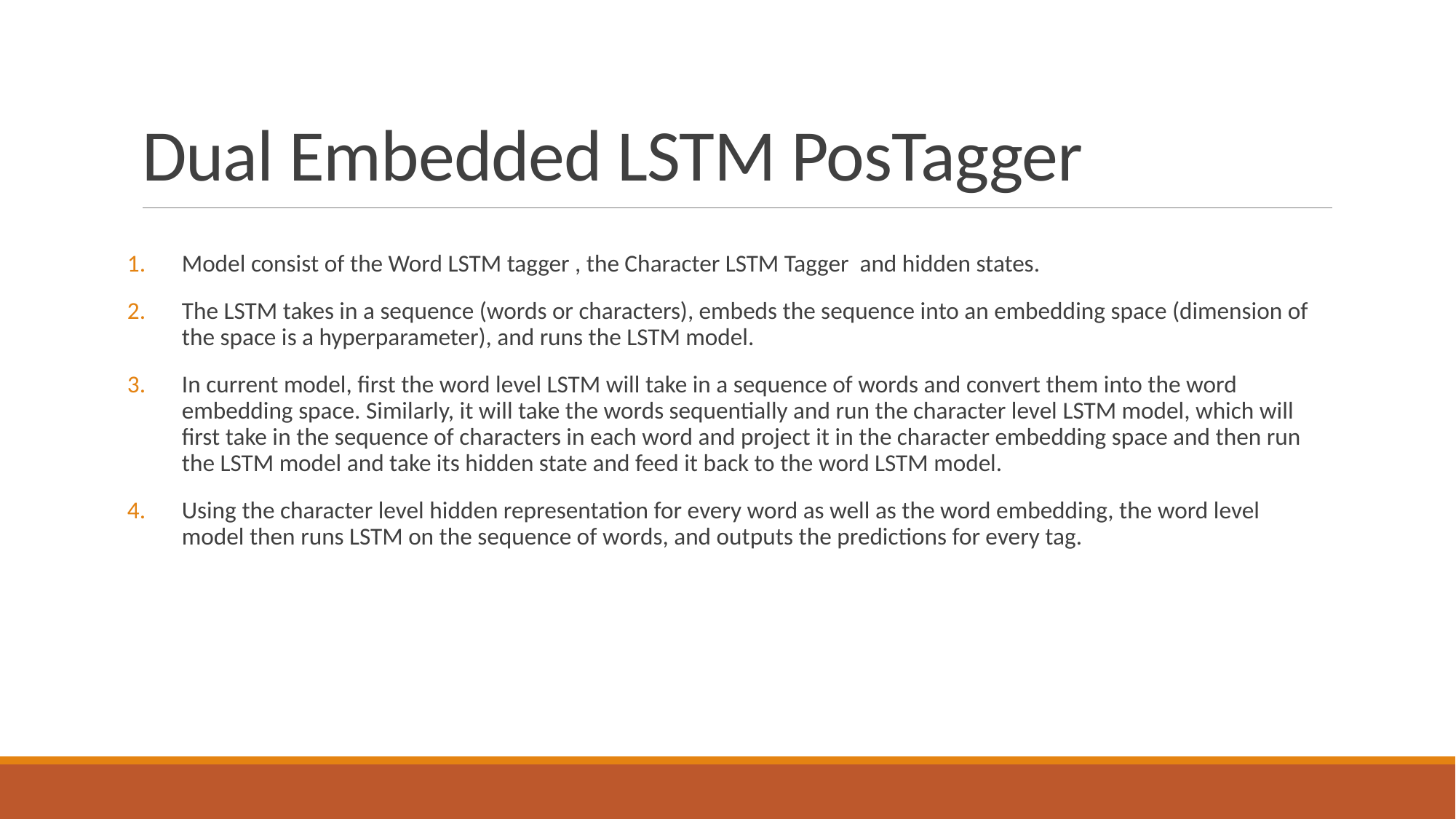

# Dual Embedded LSTM PosTagger
Model consist of the Word LSTM tagger , the Character LSTM Tagger  and hidden states.
The LSTM takes in a sequence (words or characters), embeds the sequence into an embedding space (dimension of the space is a hyperparameter), and runs the LSTM model.
In current model, first the word level LSTM will take in a sequence of words and convert them into the word embedding space. Similarly, it will take the words sequentially and run the character level LSTM model, which will first take in the sequence of characters in each word and project it in the character embedding space and then run the LSTM model and take its hidden state and feed it back to the word LSTM model.
Using the character level hidden representation for every word as well as the word embedding, the word level model then runs LSTM on the sequence of words, and outputs the predictions for every tag.